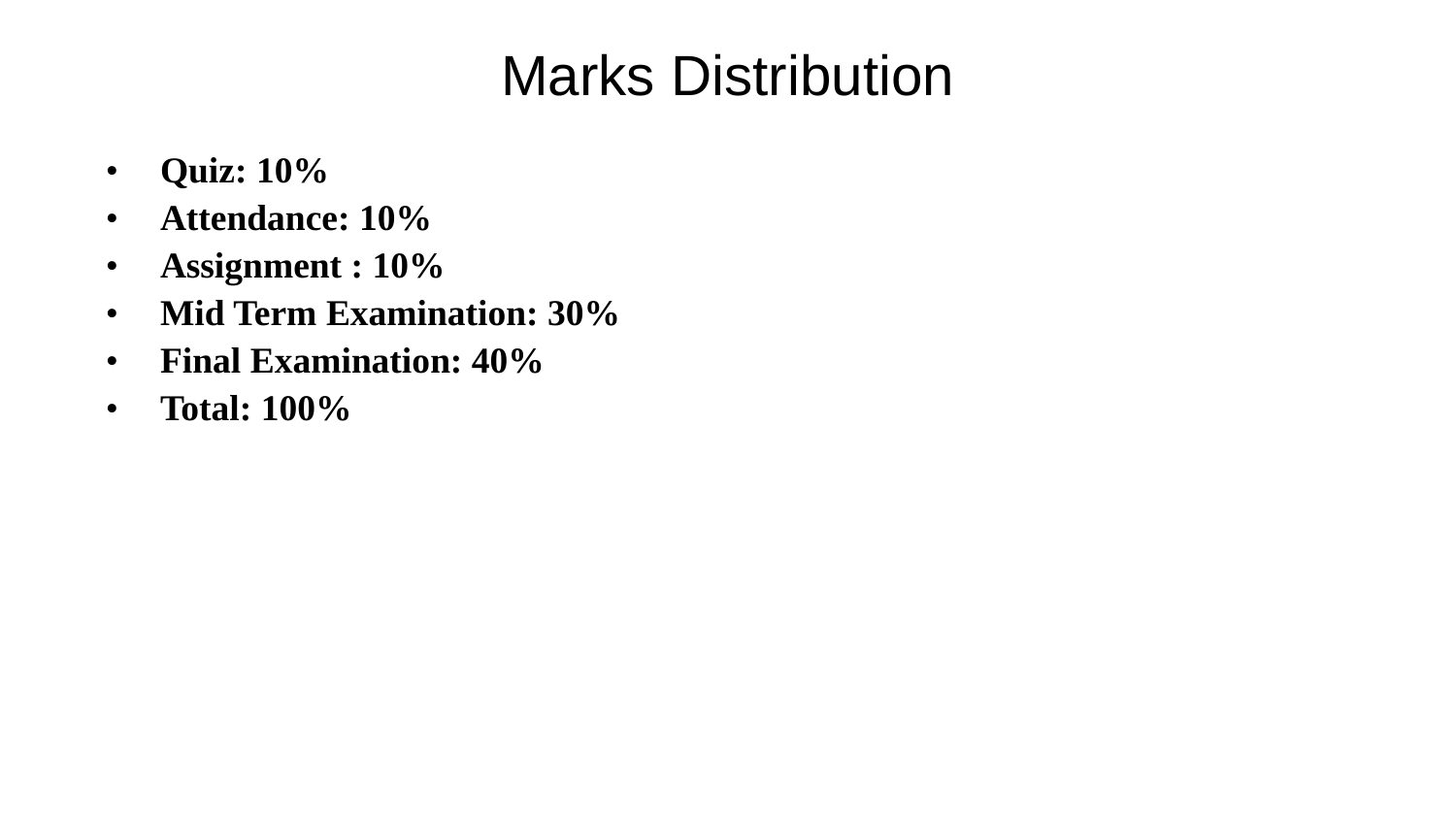

# Marks Distribution
Quiz: 10%
Attendance: 10%
Assignment : 10%
Mid Term Examination: 30%
Final Examination: 40%
Total: 100%